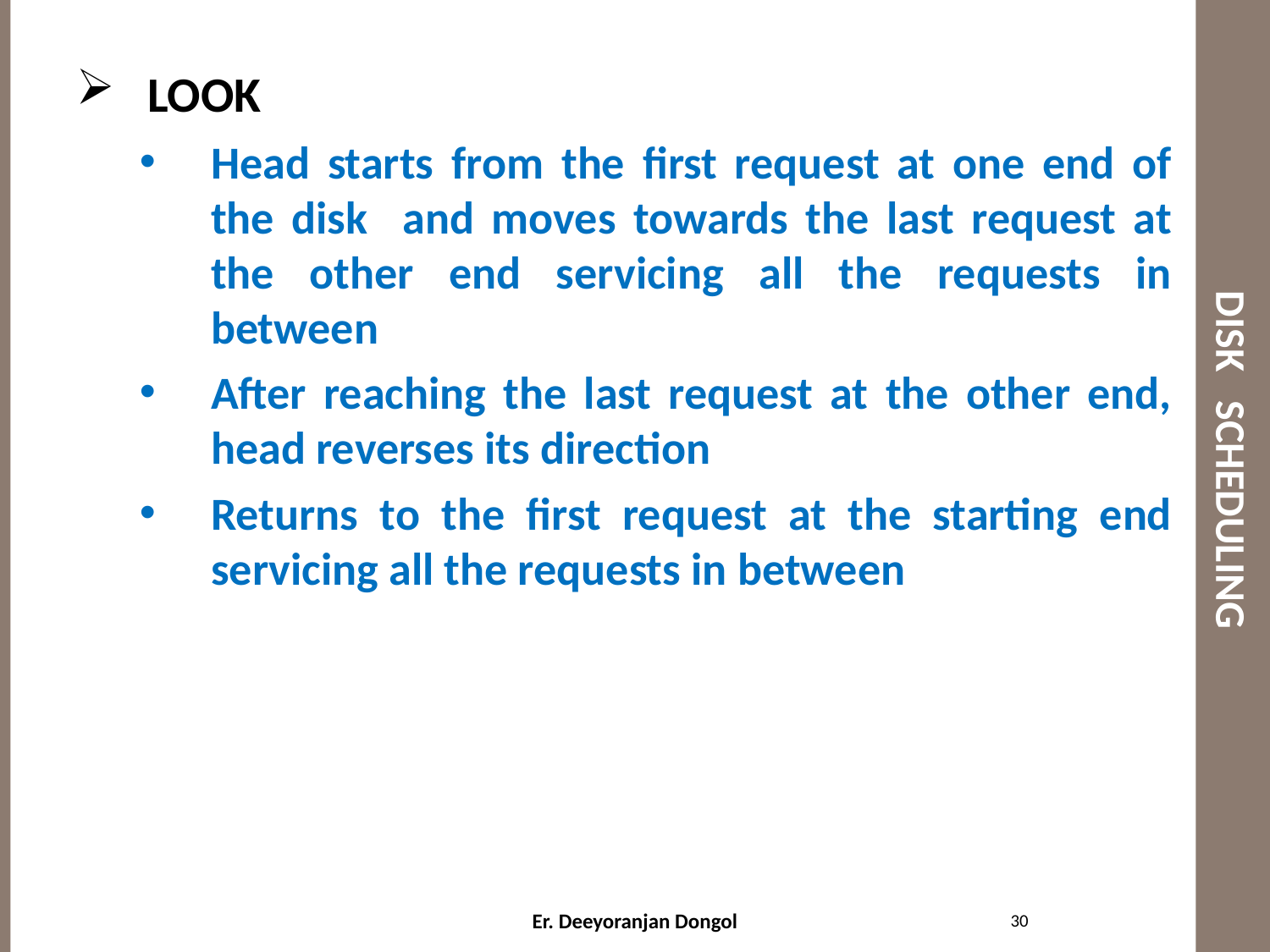

# DISK   SCHEDULING
LOOK
Head starts from the first request at one end of the disk  and moves towards the last request at the other end servicing all the requests in between
After reaching the last request at the other end, head reverses its direction
Returns to the first request at the starting end servicing all the requests in between
30
Er. Deeyoranjan Dongol